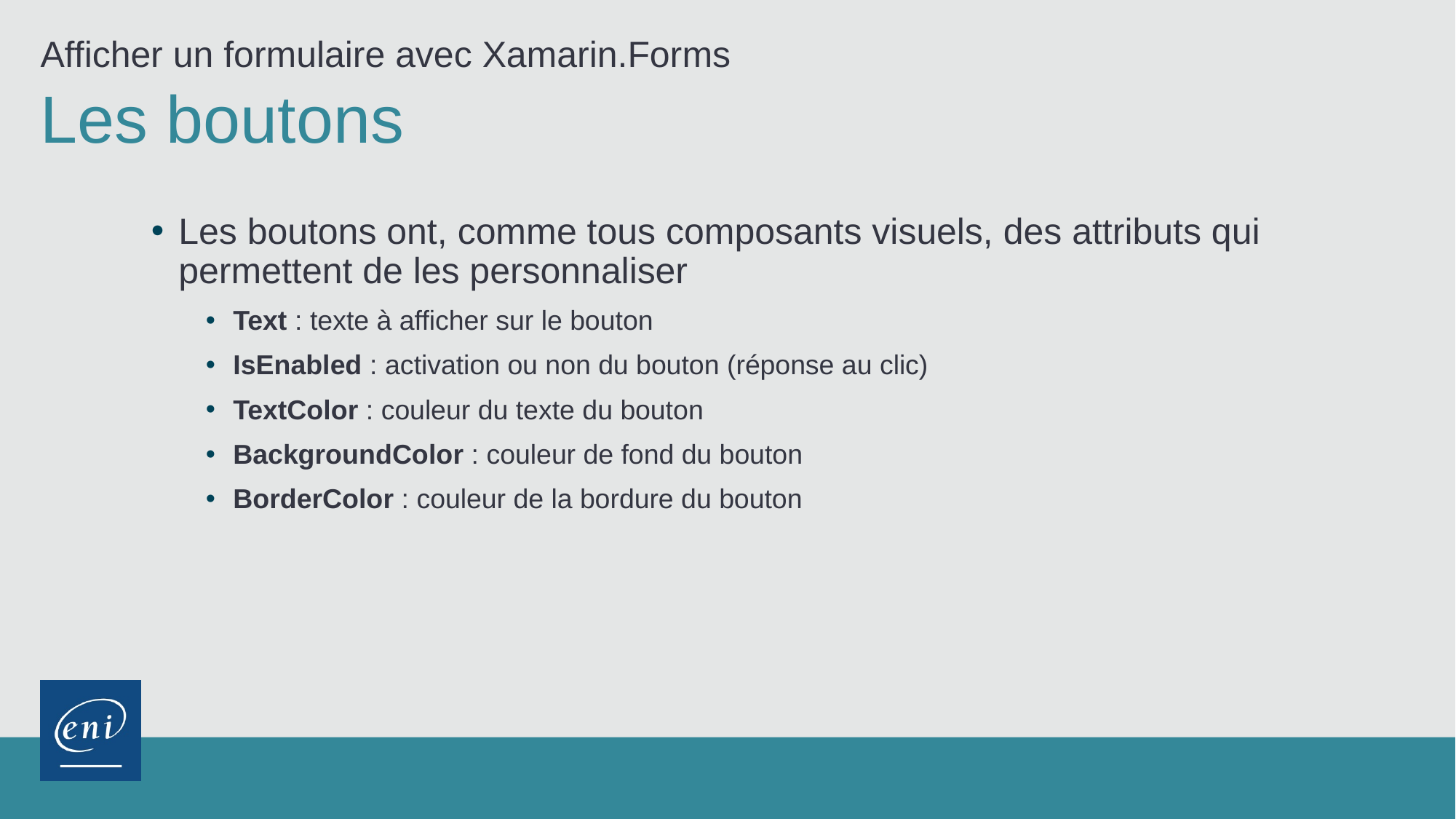

Afficher un formulaire avec Xamarin.Forms
Les boutons
Les boutons ont, comme tous composants visuels, des attributs qui permettent de les personnaliser
Text : texte à afficher sur le bouton
IsEnabled : activation ou non du bouton (réponse au clic)
TextColor : couleur du texte du bouton
BackgroundColor : couleur de fond du bouton
BorderColor : couleur de la bordure du bouton